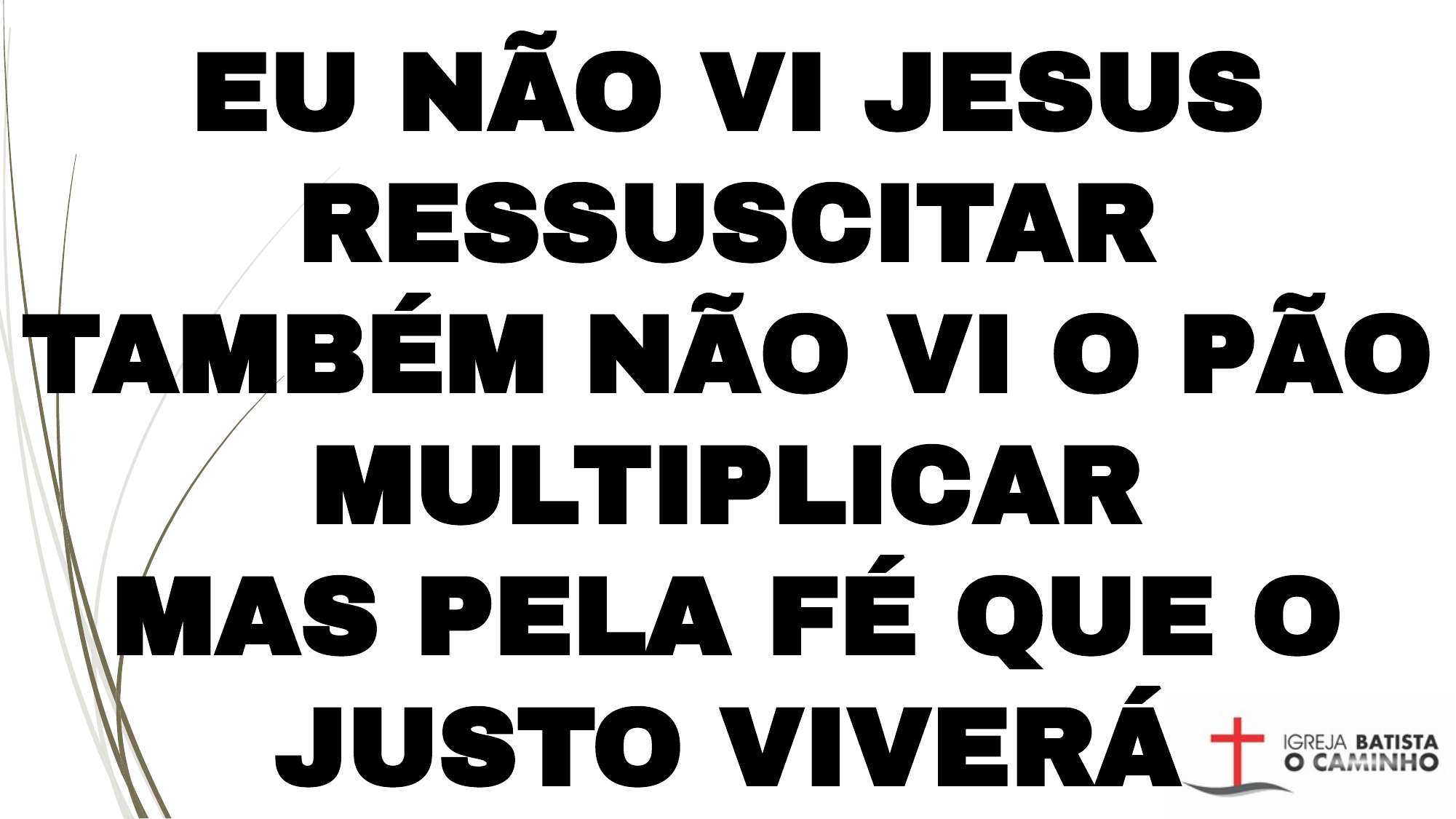

# EU NÃO VI JESUS RESSUSCITAR TAMBÉM NÃO VI O PÃO MULTIPLICAR MAS PELA FÉ QUE O JUSTO VIVERÁ